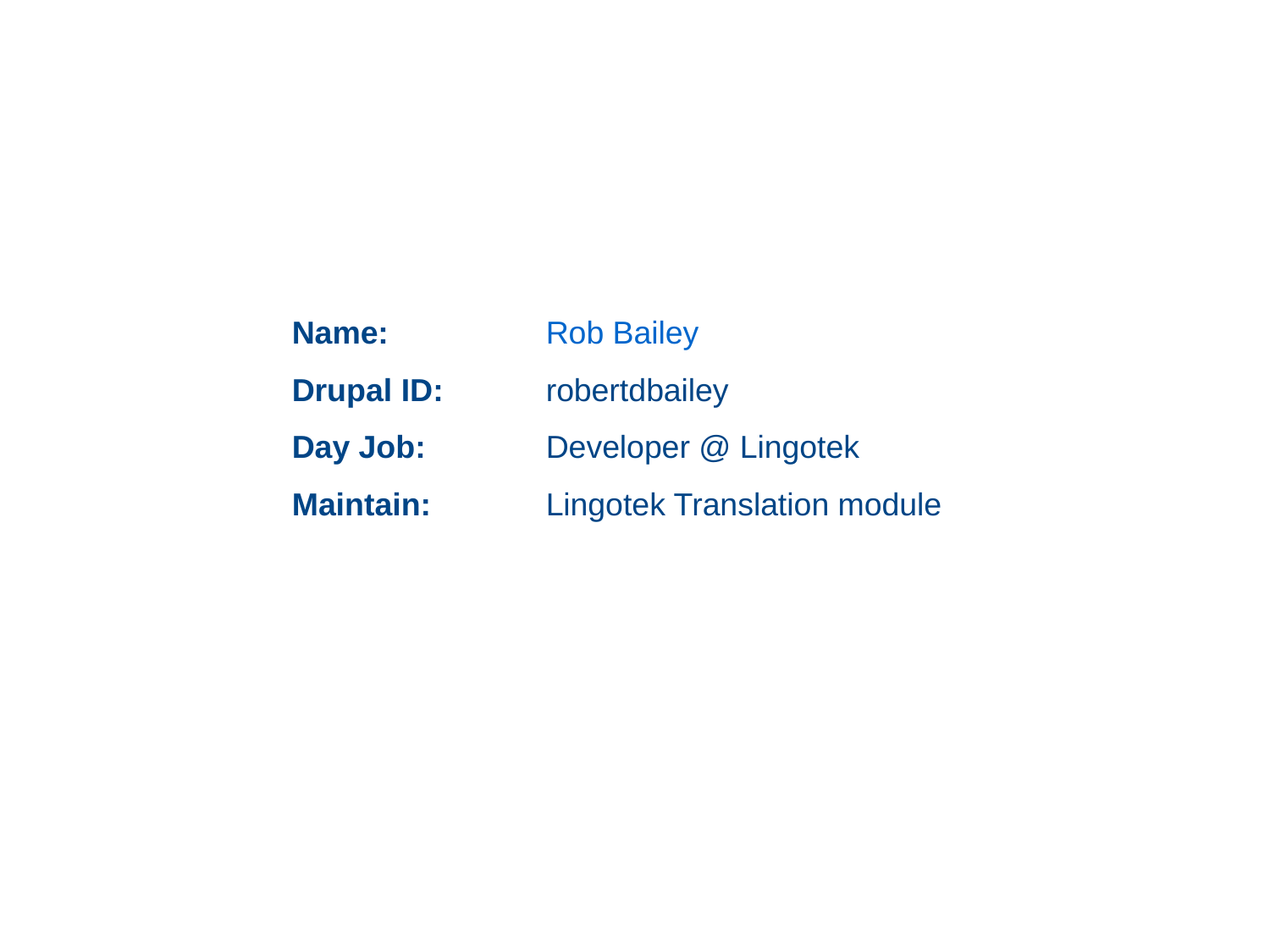

Name: 		Rob Bailey
Drupal ID:	robertdbailey
Day Job:	Developer @ Lingotek
Maintain:	Lingotek Translation module